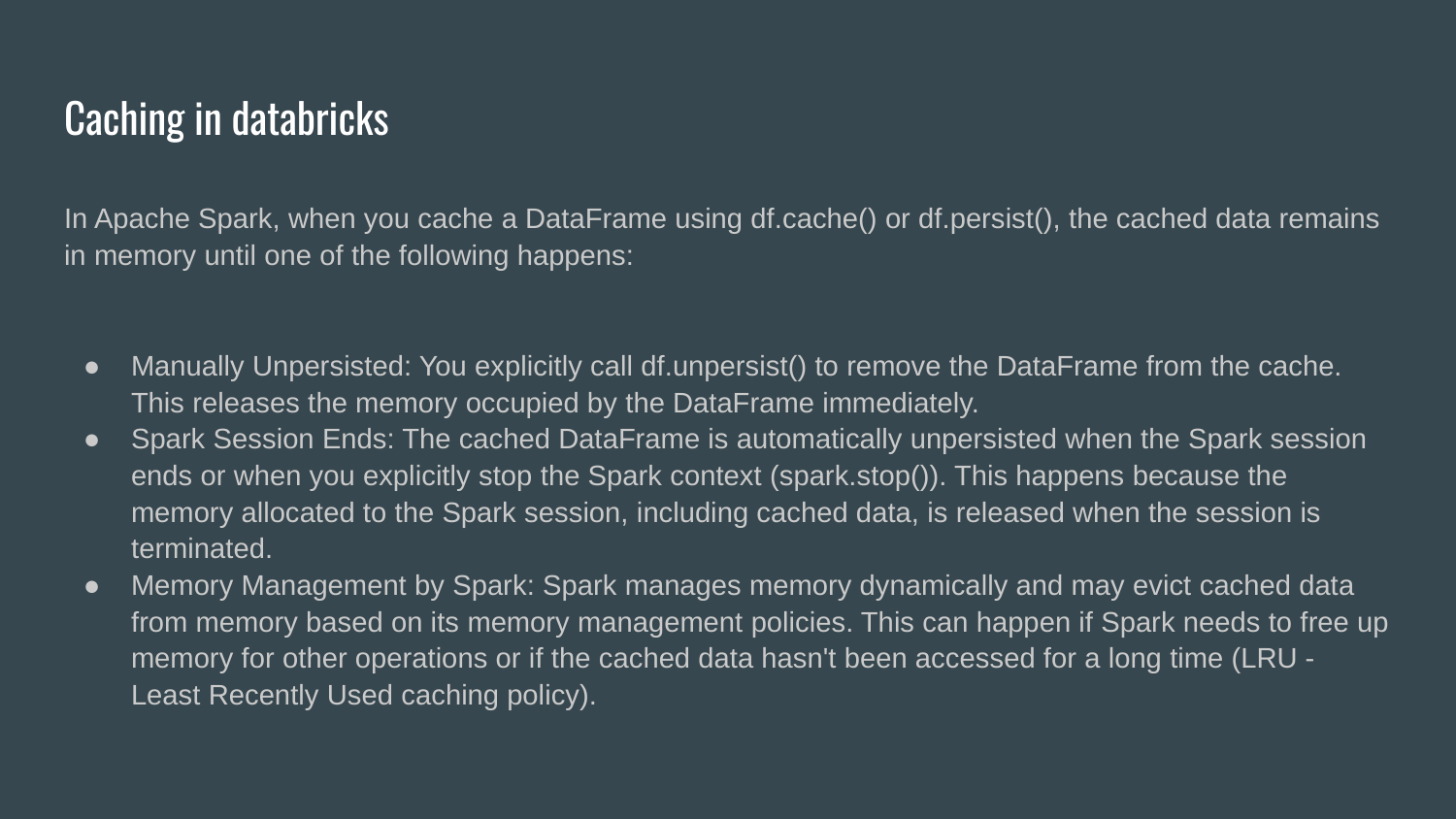

# Caching in databricks
In Apache Spark, when you cache a DataFrame using df.cache() or df.persist(), the cached data remains in memory until one of the following happens:

Manually Unpersisted: You explicitly call df.unpersist() to remove the DataFrame from the cache. This releases the memory occupied by the DataFrame immediately.
Spark Session Ends: The cached DataFrame is automatically unpersisted when the Spark session ends or when you explicitly stop the Spark context (spark.stop()). This happens because the memory allocated to the Spark session, including cached data, is released when the session is terminated.
Memory Management by Spark: Spark manages memory dynamically and may evict cached data from memory based on its memory management policies. This can happen if Spark needs to free up memory for other operations or if the cached data hasn't been accessed for a long time (LRU - Least Recently Used caching policy).